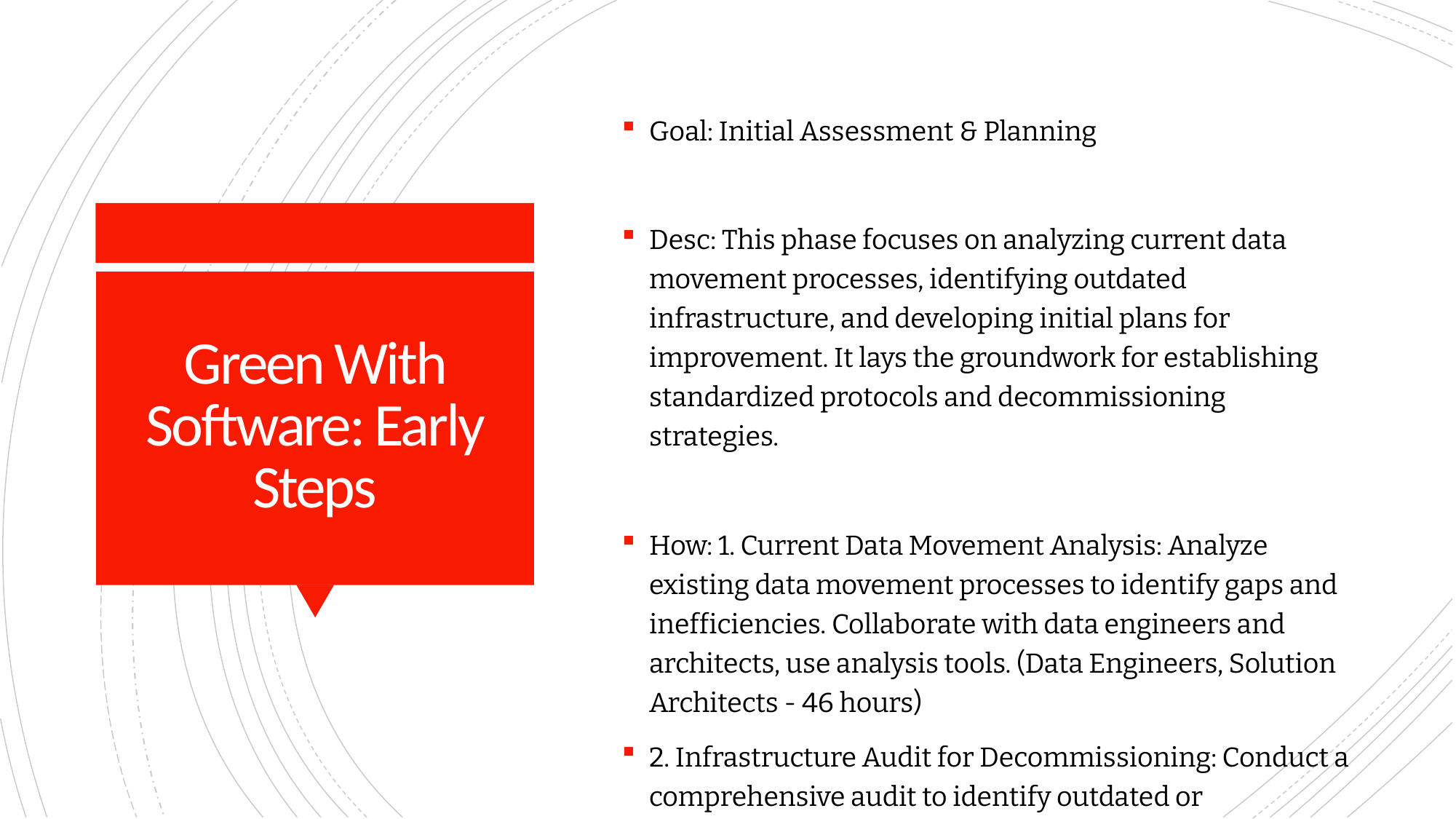

Goal: Initial Assessment & Planning

Desc: This phase focuses on analyzing current data movement processes, identifying outdated infrastructure, and developing initial plans for improvement. It lays the groundwork for establishing standardized protocols and decommissioning strategies.

How: 1. Current Data Movement Analysis: Analyze existing data movement processes to identify gaps and inefficiencies. Collaborate with data engineers and architects, use analysis tools. (Data Engineers, Solution Architects - 46 hours)
2. Infrastructure Audit for Decommissioning: Conduct a comprehensive audit to identify outdated or underutilized infrastructure components. Collaborate with infrastructure teams, use monitoring tools, and assess usage patterns. (Infrastructure Specialist, Audit Team - 50 hours)
3. Data Movement Requirement Analysis: Analyze data movement requirements between infrastructure elements. Collaborate with data architects, and assess data flow and communication needs. (Data Architect, Infrastructure Specialist - 40 hours)
# Green With Software: Early Steps